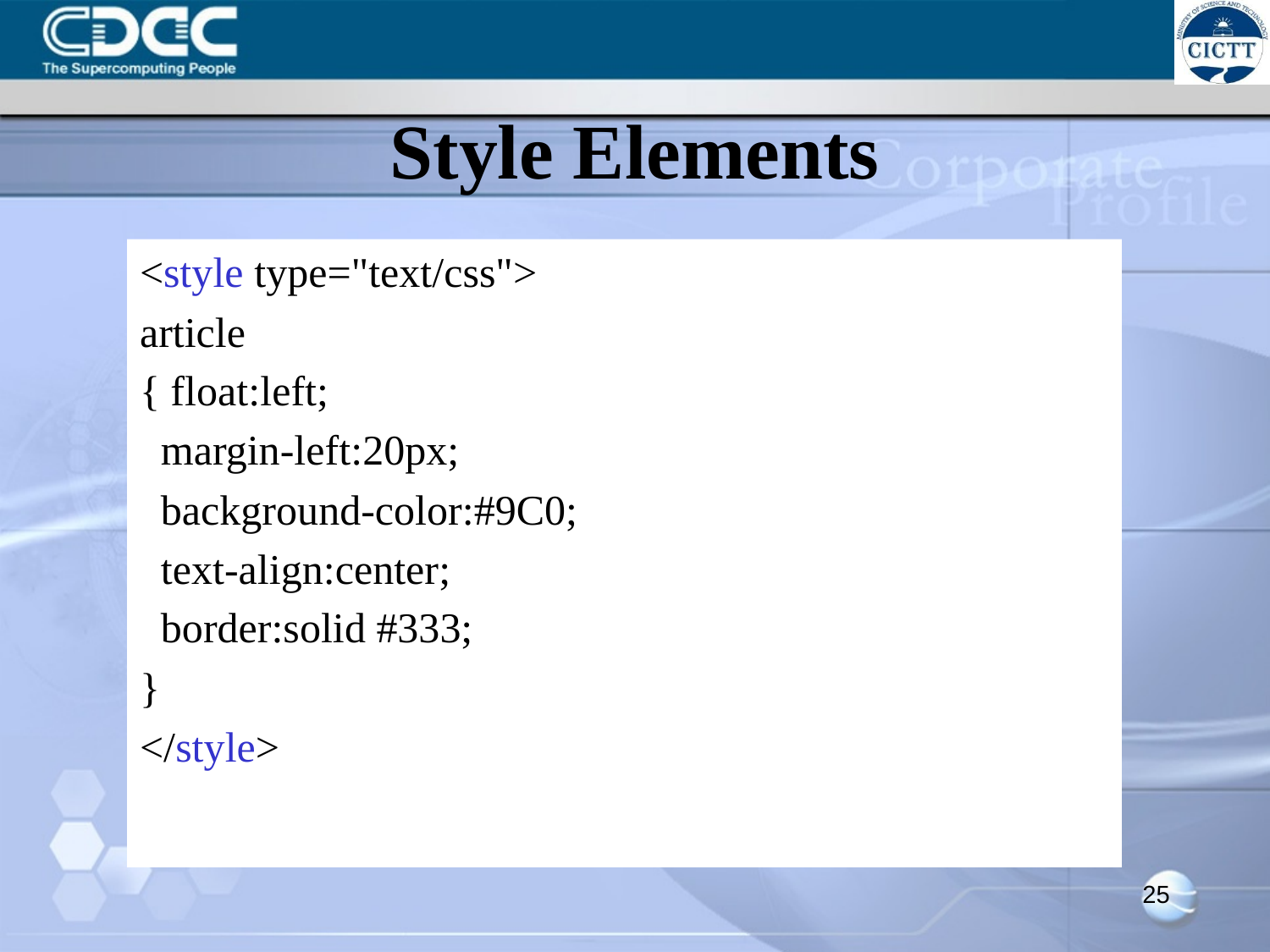

# Style Elements
<style type="text/css">
article
{ float:left;
  margin-left:20px;
  background-color:#9C0;
  text-align:center;
  border:solid #333;
}
</style>